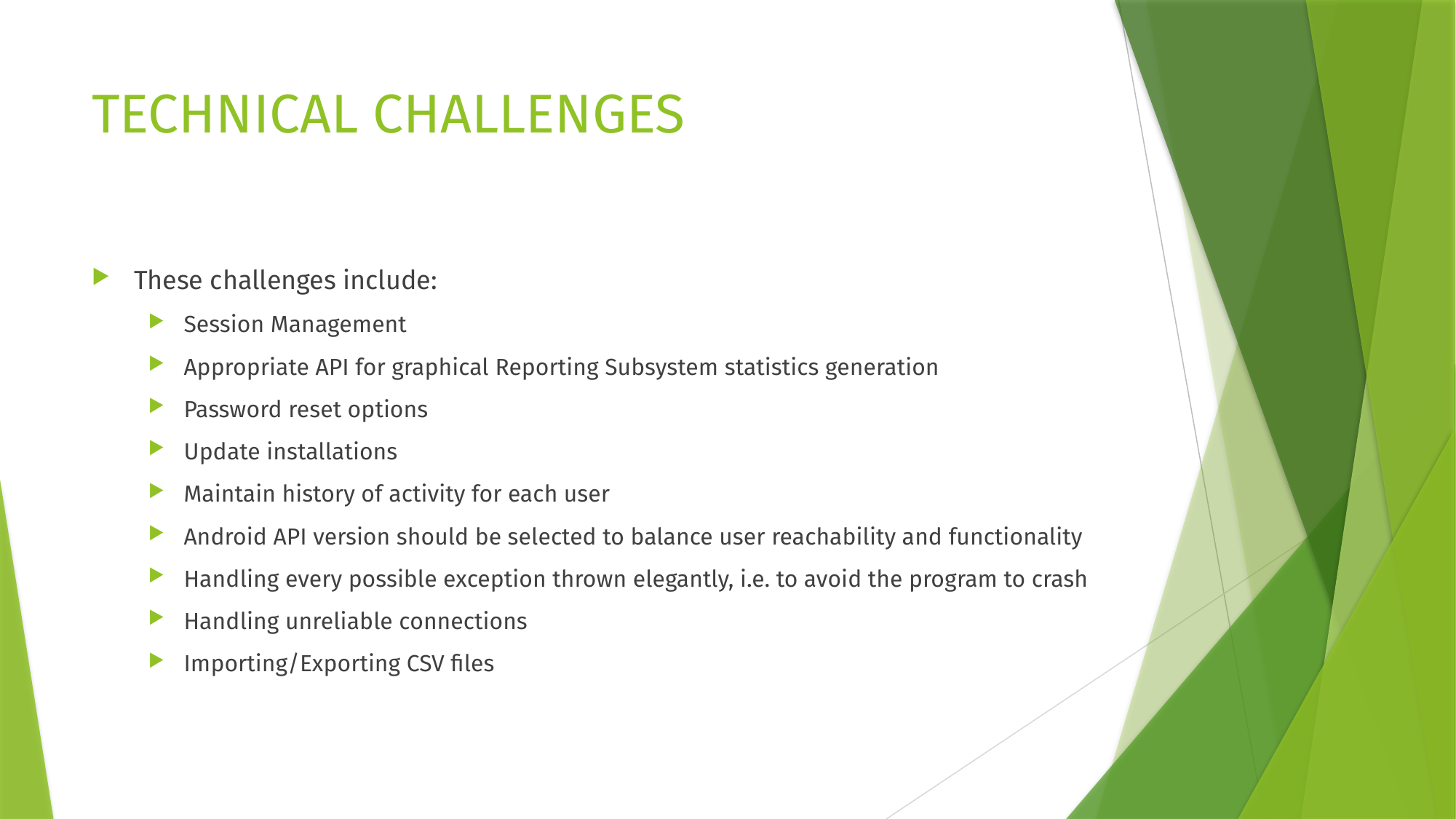

# TECHNICAL CHALLENGES
These challenges include:
Session Management
Appropriate API for graphical Reporting Subsystem statistics generation
Password reset options
Update installations
Maintain history of activity for each user
Android API version should be selected to balance user reachability and functionality
Handling every possible exception thrown elegantly, i.e. to avoid the program to crash
Handling unreliable connections
Importing/Exporting CSV files